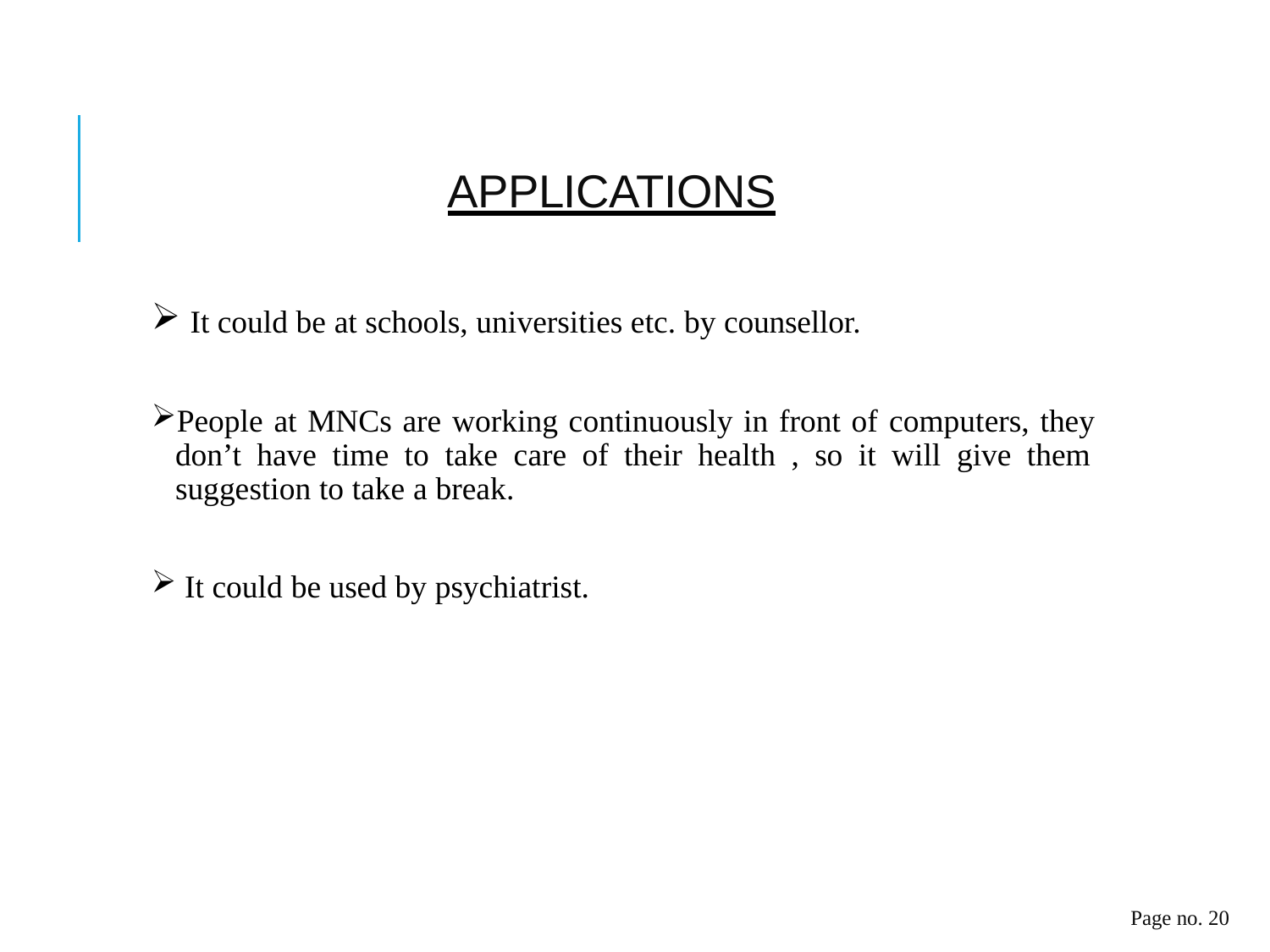

# APPLICATIONS
It could be at schools, universities etc. by counsellor.

People at MNCs are working continuously in front of computers, they  don’t have time to take care of their health , so it will give them  suggestion to take a break.

It could be used by psychiatrist.
Page no. 20